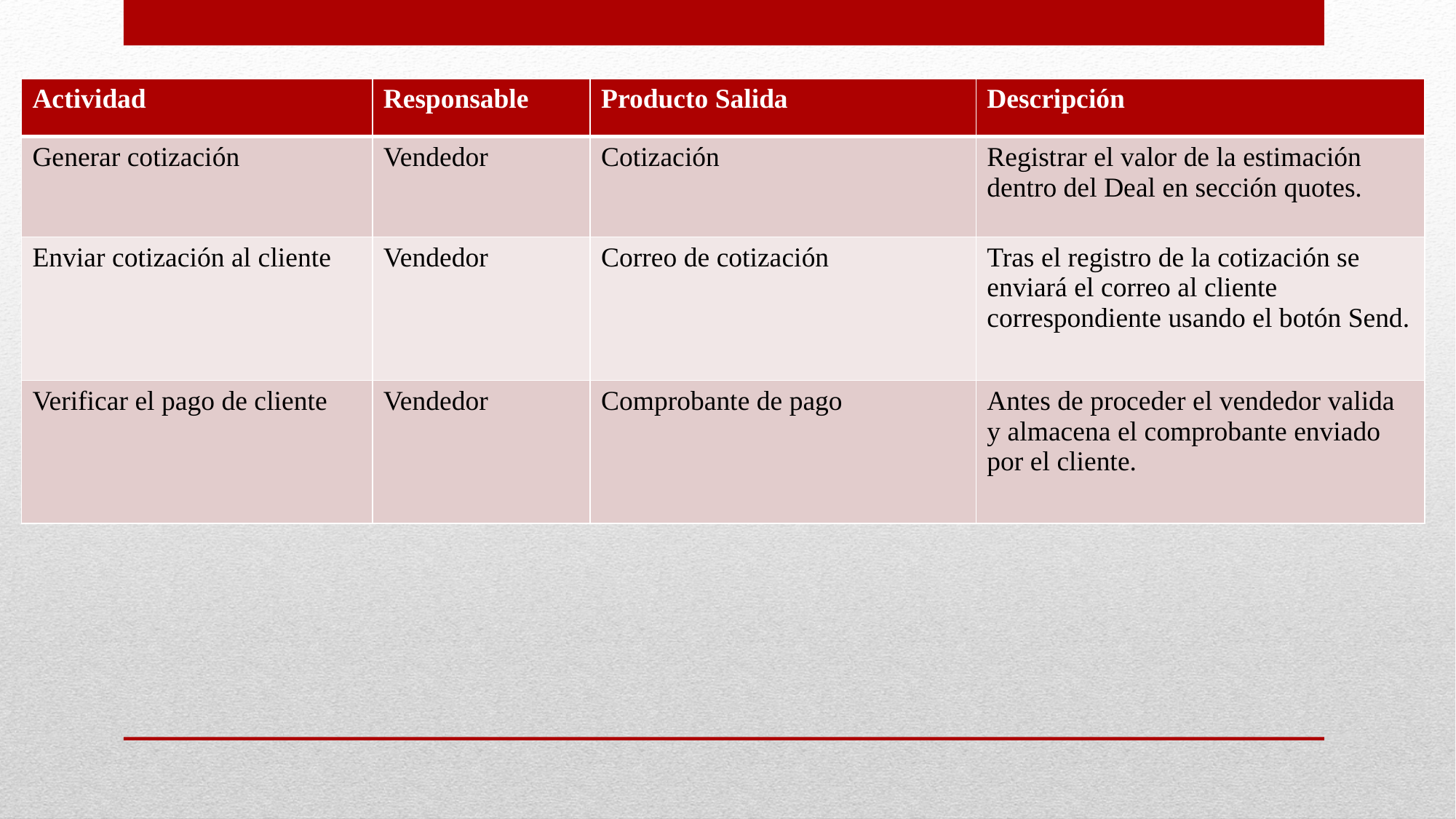

| Actividad | Responsable | Producto Salida | Descripción |
| --- | --- | --- | --- |
| Generar cotización | Vendedor | Cotización | Registrar el valor de la estimación dentro del Deal en sección quotes. |
| Enviar cotización al cliente | Vendedor | Correo de cotización | Tras el registro de la cotización se enviará el correo al cliente correspondiente usando el botón Send. |
| Verificar el pago de cliente | Vendedor | Comprobante de pago | Antes de proceder el vendedor valida y almacena el comprobante enviado por el cliente. |